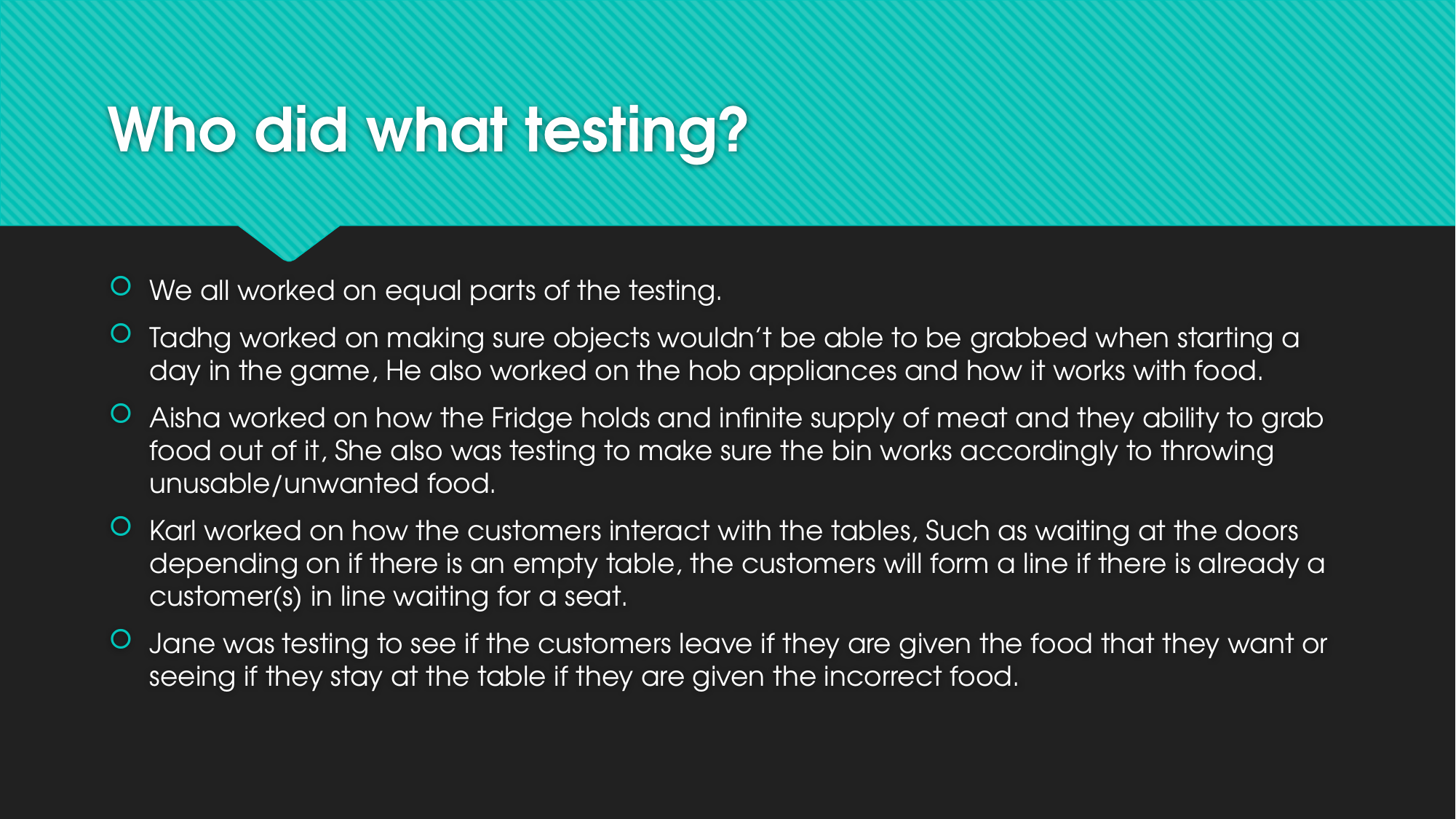

# Who did what testing?
We all worked on equal parts of the testing.
Tadhg worked on making sure objects wouldn’t be able to be grabbed when starting a day in the game, He also worked on the hob appliances and how it works with food.
Aisha worked on how the Fridge holds and infinite supply of meat and they ability to grab food out of it, She also was testing to make sure the bin works accordingly to throwing unusable/unwanted food.
Karl worked on how the customers interact with the tables, Such as waiting at the doors depending on if there is an empty table, the customers will form a line if there is already a customer(s) in line waiting for a seat.
Jane was testing to see if the customers leave if they are given the food that they want or seeing if they stay at the table if they are given the incorrect food.